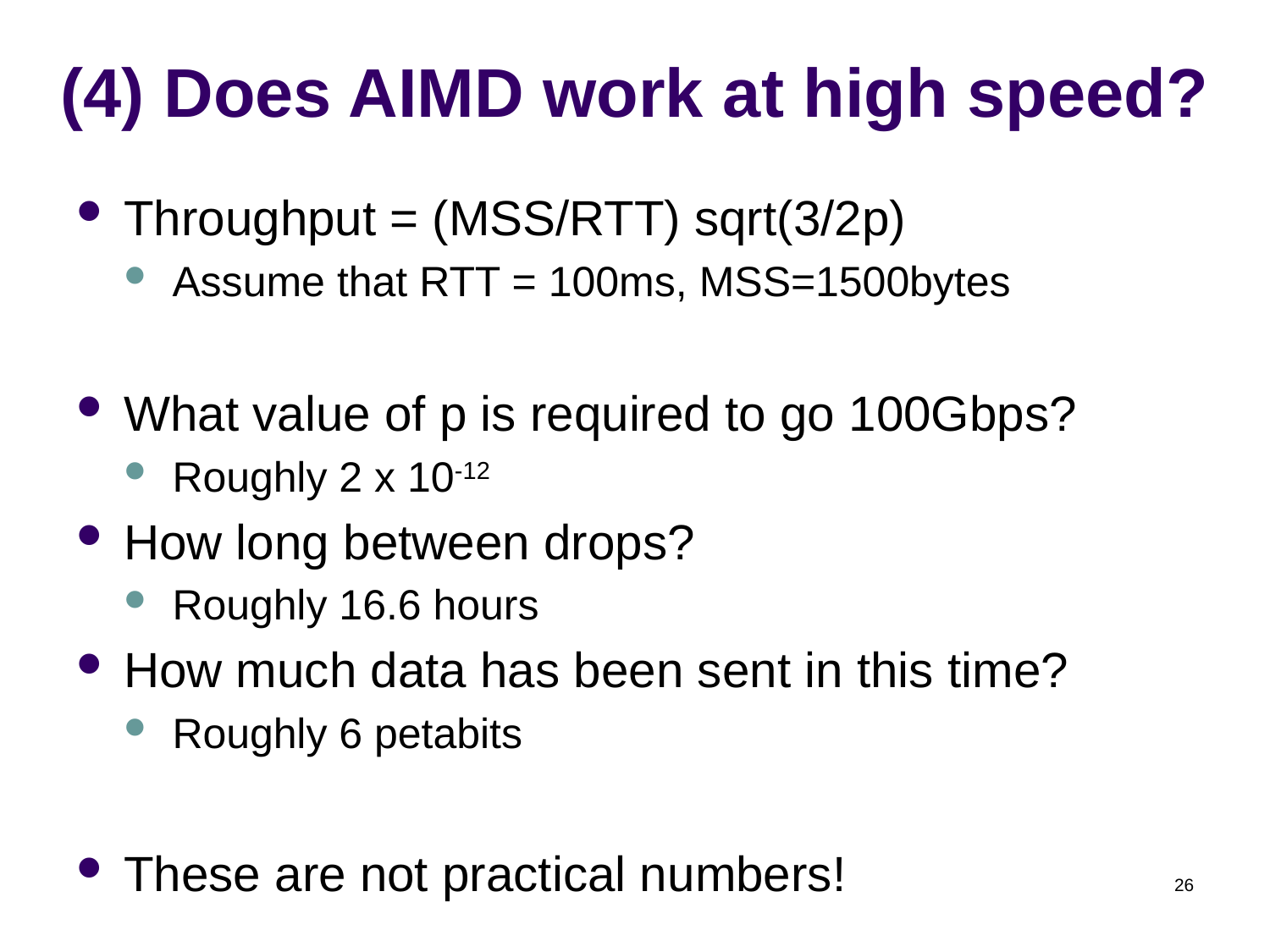

# (4) Does AIMD work at high speed?
Throughput = (MSS/RTT) sqrt(3/2p)
Assume that RTT = 100ms, MSS=1500bytes

What value of p is required to go 100Gbps?
Roughly 2 x 10-12
How long between drops?
Roughly 16.6 hours
How much data has been sent in this time?
Roughly 6 petabits

These are not practical numbers!
26